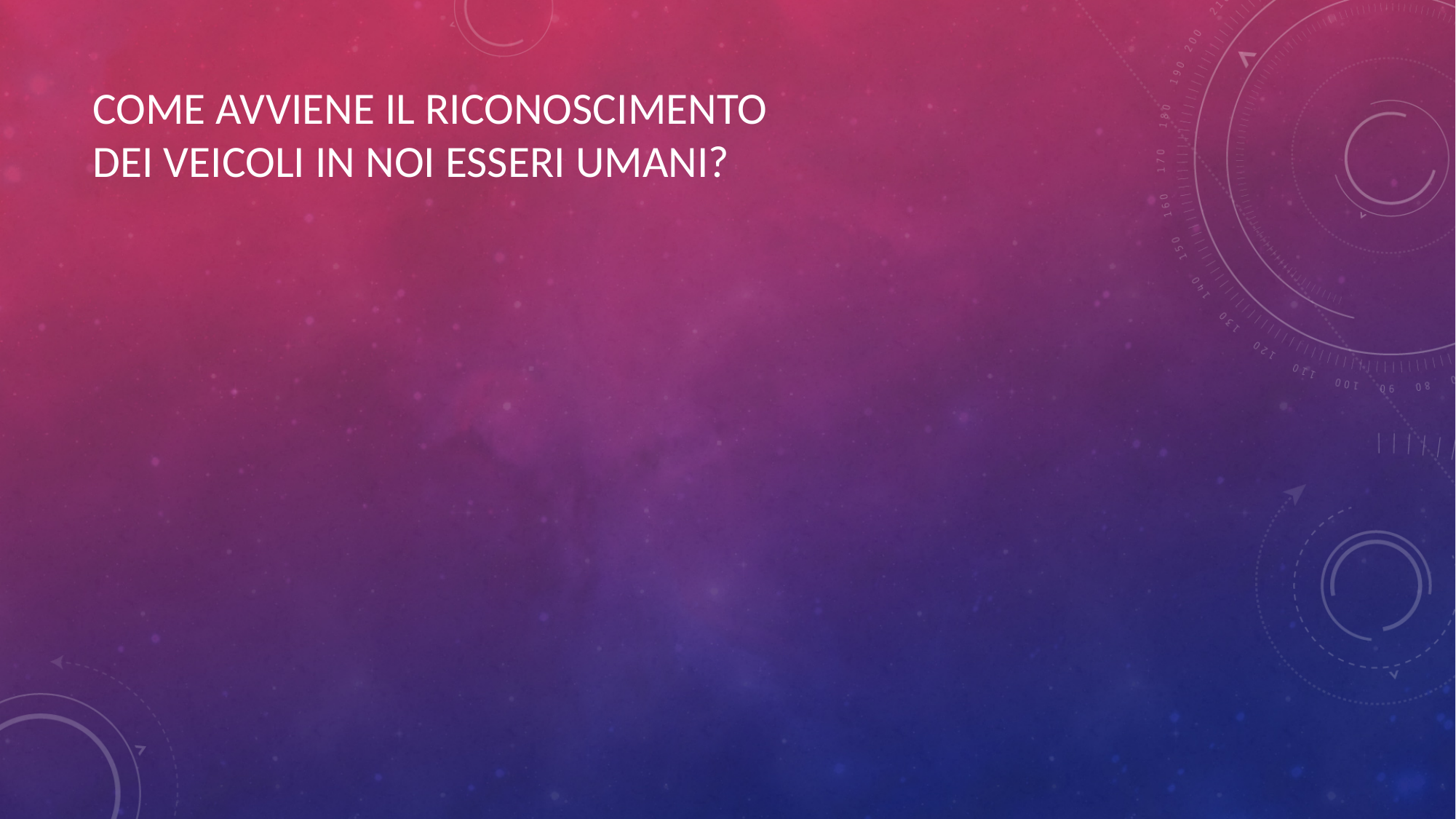

# COME AVVIENE IL RICONOSCIMENTO DEI VEICOLI IN NOI ESSERI UMANI?